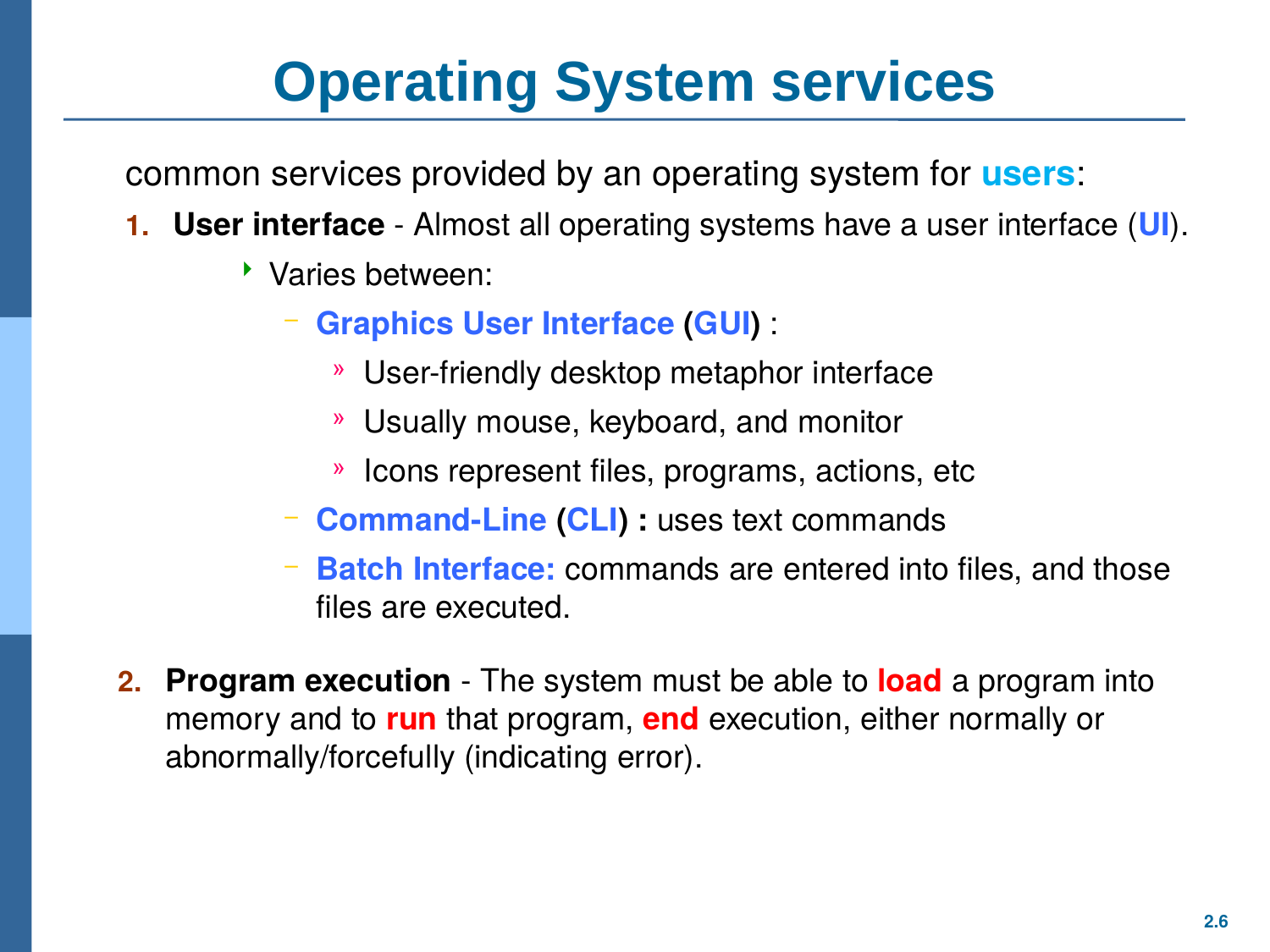

# Operating System services
common services provided by an operating system for users:
User interface - Almost all operating systems have a user interface (UI).
Varies between:
Graphics User Interface (GUI) :
User-friendly desktop metaphor interface
Usually mouse, keyboard, and monitor
Icons represent files, programs, actions, etc
Command-Line (CLI) : uses text commands
Batch Interface: commands are entered into files, and those files are executed.

Program execution - The system must be able to load a program into memory and to run that program, end execution, either normally or abnormally/forcefully (indicating error).